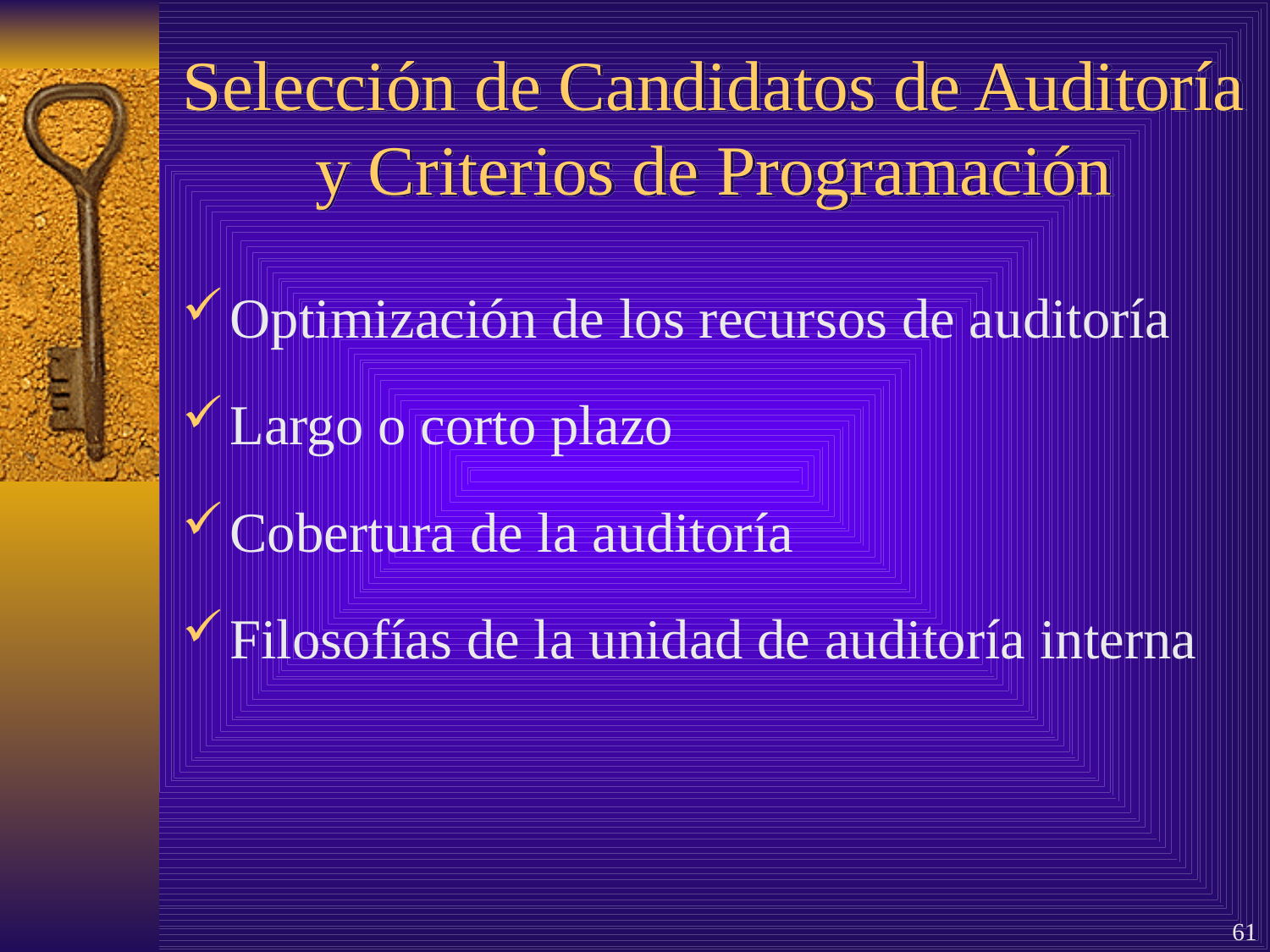

# Selección de Candidatos de Auditoría y Criterios de Programación
Optimización de los recursos de auditoría
Largo o corto plazo
Cobertura de la auditoría
Filosofías de la unidad de auditoría interna
61